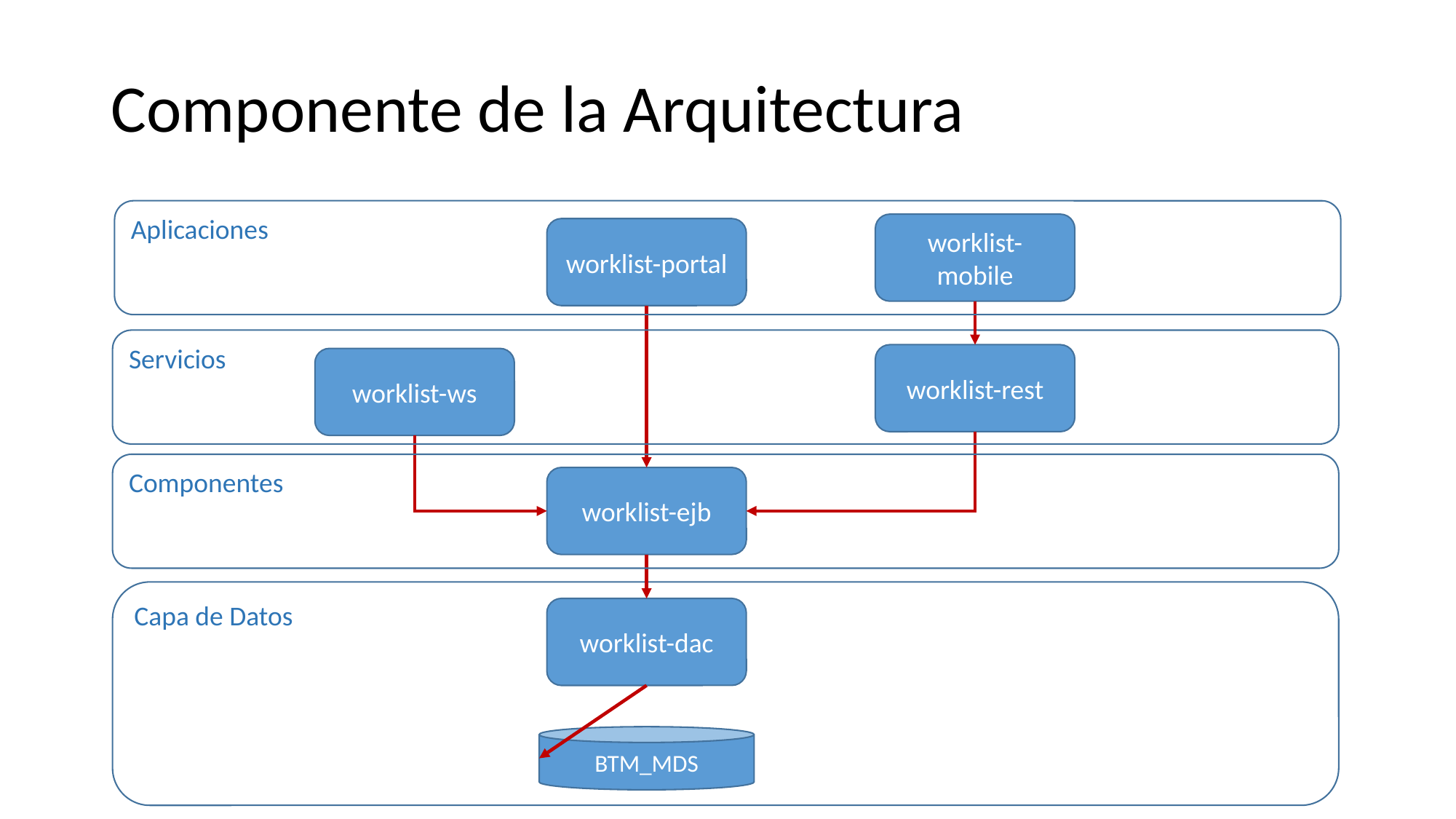

# Componente de la Arquitectura
Aplicaciones
worklist-mobile
worklist-portal
Servicios
worklist-rest
worklist-ws
Componentes
worklist-ejb
Capa de Datos
worklist-dac
BTM_MDS